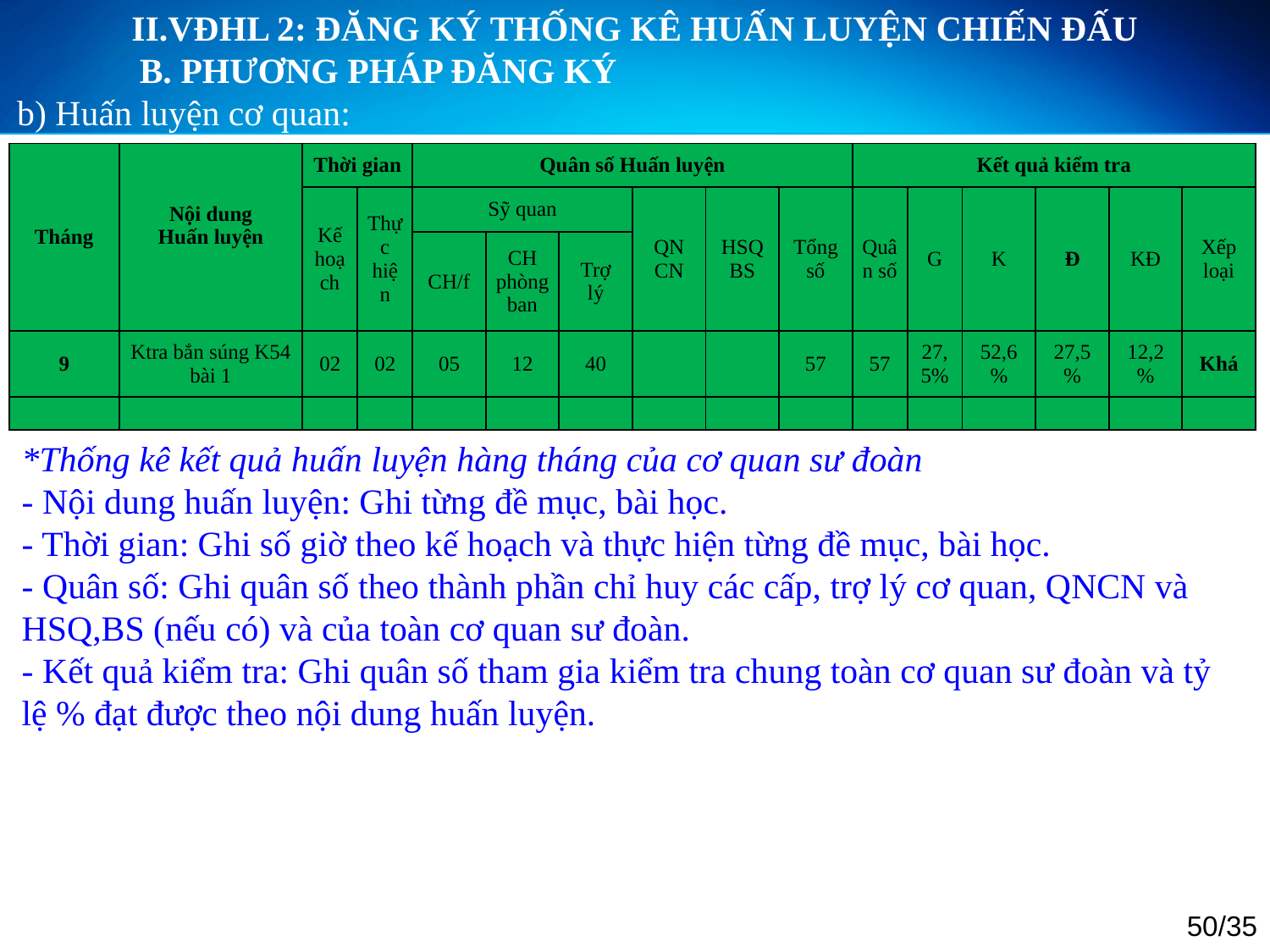

II.VĐHL 2: ĐĂNG KÝ THỐNG KÊ HUẤN LUYỆN CHIẾN ĐẤU
	B. PHƯƠNG PHÁP ĐĂNG KÝ
b) Huấn luyện cơ quan:
| Tháng | Nội dung Huấn luyện | Thời gian |  | Quân số Huấn luyện |  |  |  |  |  | Kết quả kiểm tra |  |  |  |  |  |
| --- | --- | --- | --- | --- | --- | --- | --- | --- | --- | --- | --- | --- | --- | --- | --- |
|  |  | Kế hoạch | Thực hiện | Sỹ quan |  |  | QN CN | HSQ BS | Tổng số | Quân số | G | K | Đ | KĐ | Xếp loại |
|  |  |  |  | CH/f | CH phòng ban | Trợ lý |  |  |  |  |  |  |  |  |  |
| 9 | Ktra bắn súng K54 bài 1 | 02 | 02 | 05 | 12 | 40 |  |  | 57 | 57 | 27,5% | 52,6% | 27,5% | 12,2% | Khá |
|  |  |  |  |  |  |  |  |  |  |  |  |  |  |  |  |
*Thống kê kết quả huấn luyện hàng tháng của cơ quan sư đoàn
- Nội dung huấn luyện: Ghi từng đề mục, bài học.
- Thời gian: Ghi số giờ theo kế hoạch và thực hiện từng đề mục, bài học.
- Quân số: Ghi quân số theo thành phần chỉ huy các cấp, trợ lý cơ quan, QNCN và HSQ,BS (nếu có) và của toàn cơ quan sư đoàn.
- Kết quả kiểm tra: Ghi quân số tham gia kiểm tra chung toàn cơ quan sư đoàn và tỷ lệ % đạt được theo nội dung huấn luyện.
50/35